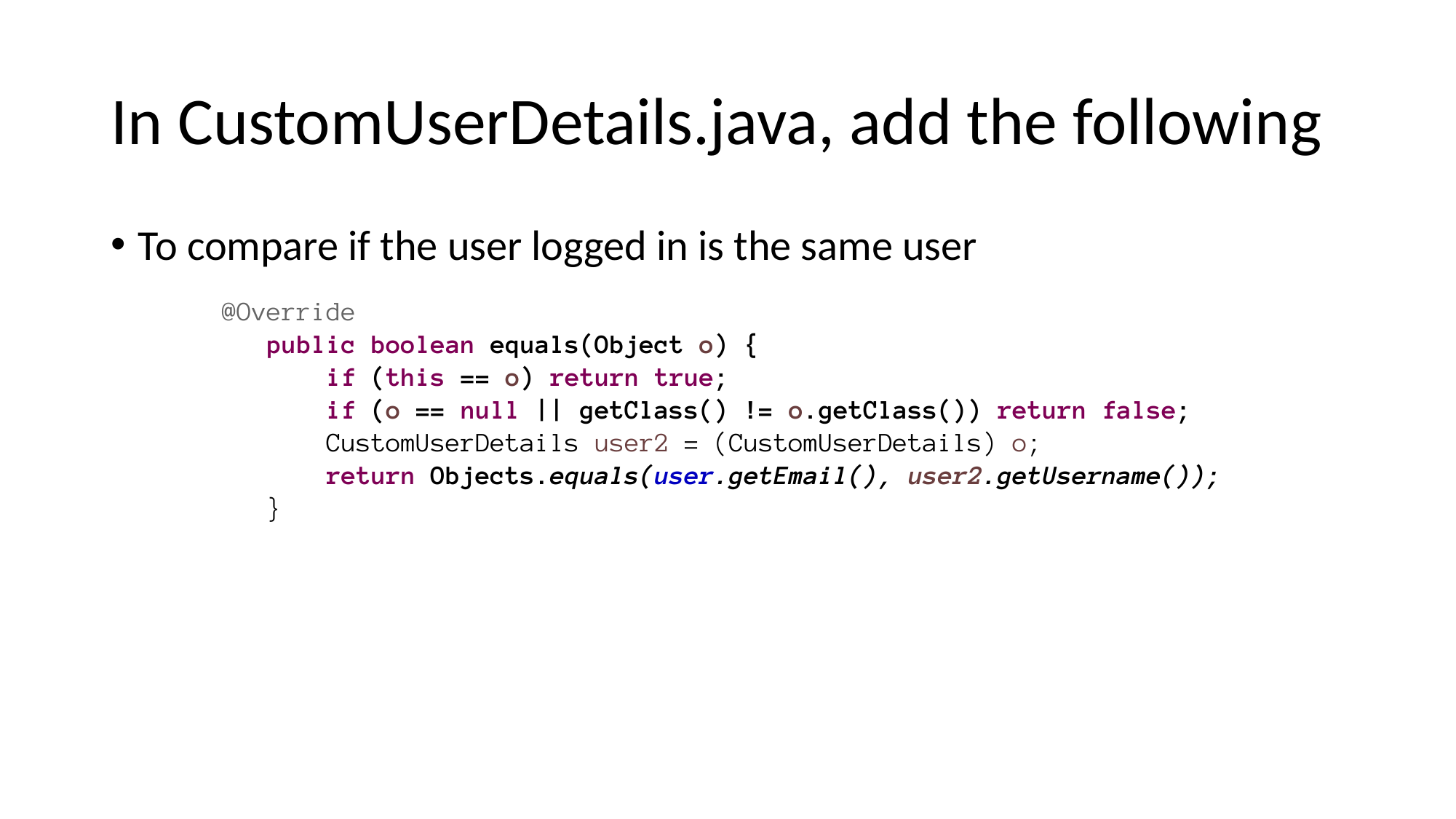

# In CustomUserDetails.java, add the following
To compare if the user logged in is the same user
 @Override
    public boolean equals(Object o) {
        if (this == o) return true;
        if (o == null || getClass() != o.getClass()) return false;
        CustomUserDetails user2 = (CustomUserDetails) o;
        return Objects.equals(user.getEmail(), user2.getUsername());
    }